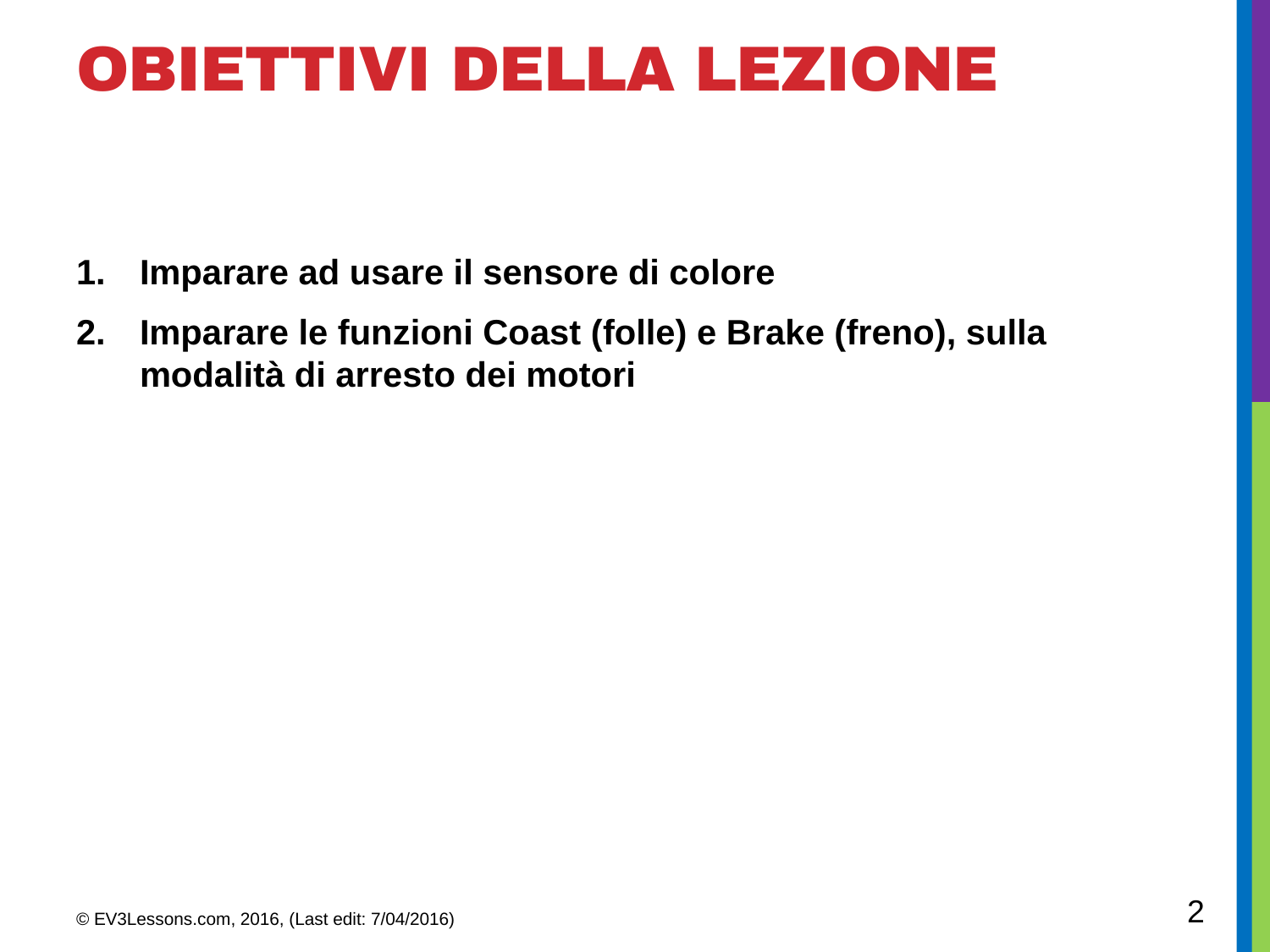

# OBIETTIVI DELLA LEZIONE
Imparare ad usare il sensore di colore
Imparare le funzioni Coast (folle) e Brake (freno), sulla modalità di arresto dei motori
2
© EV3Lessons.com, 2016, (Last edit: 7/04/2016)